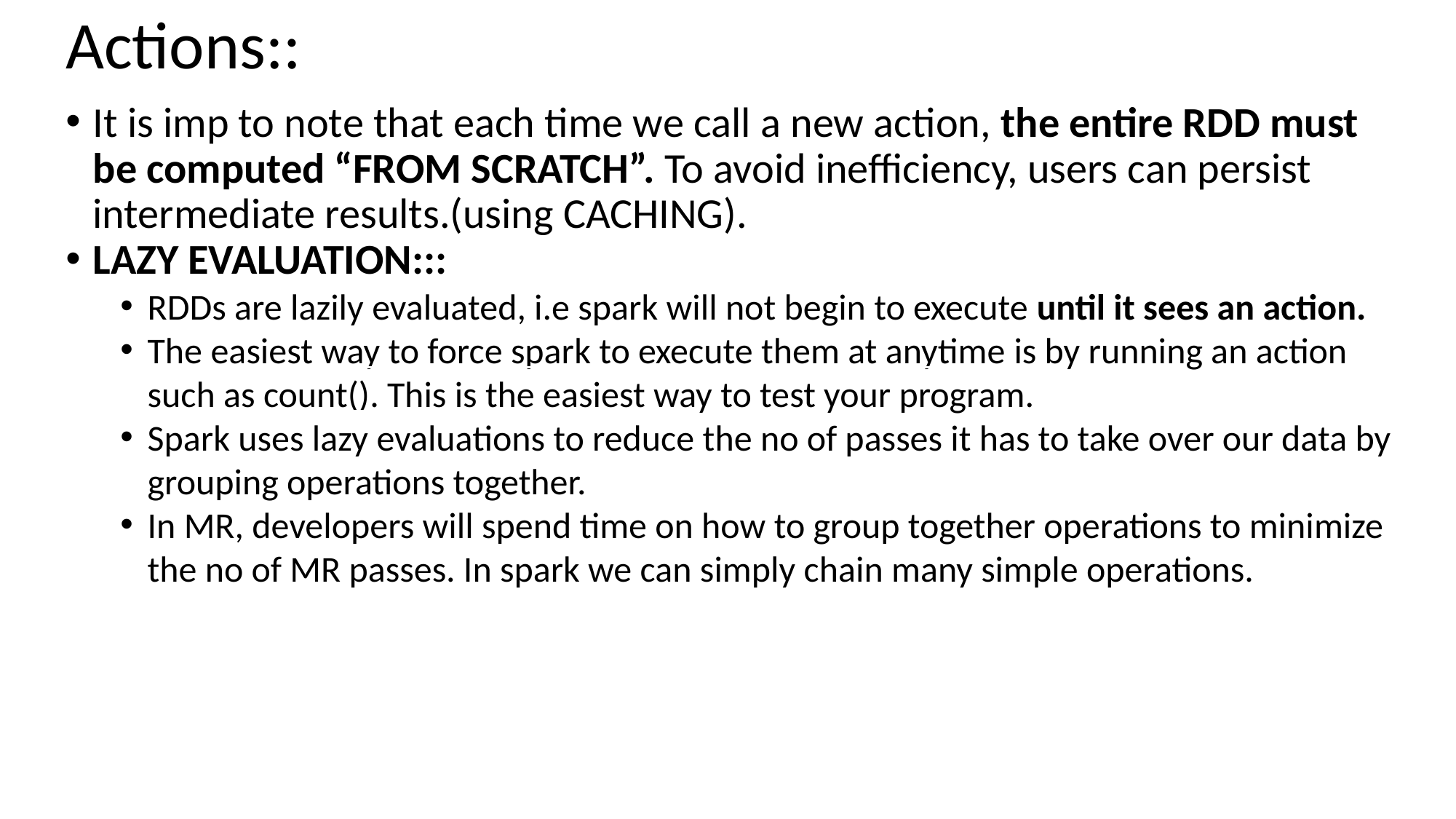

Actions::
It is imp to note that each time we call a new action, the entire RDD must be computed “FROM SCRATCH”. To avoid inefficiency, users can persist intermediate results.(using CACHING).
LAZY EVALUATION:::
RDDs are lazily evaluated, i.e spark will not begin to execute until it sees an action.
The easiest way to force spark to execute them at anytime is by running an action such as count(). This is the easiest way to test your program.
Spark uses lazy evaluations to reduce the no of passes it has to take over our data by grouping operations together.
In MR, developers will spend time on how to group together operations to minimize the no of MR passes. In spark we can simply chain many simple operations.